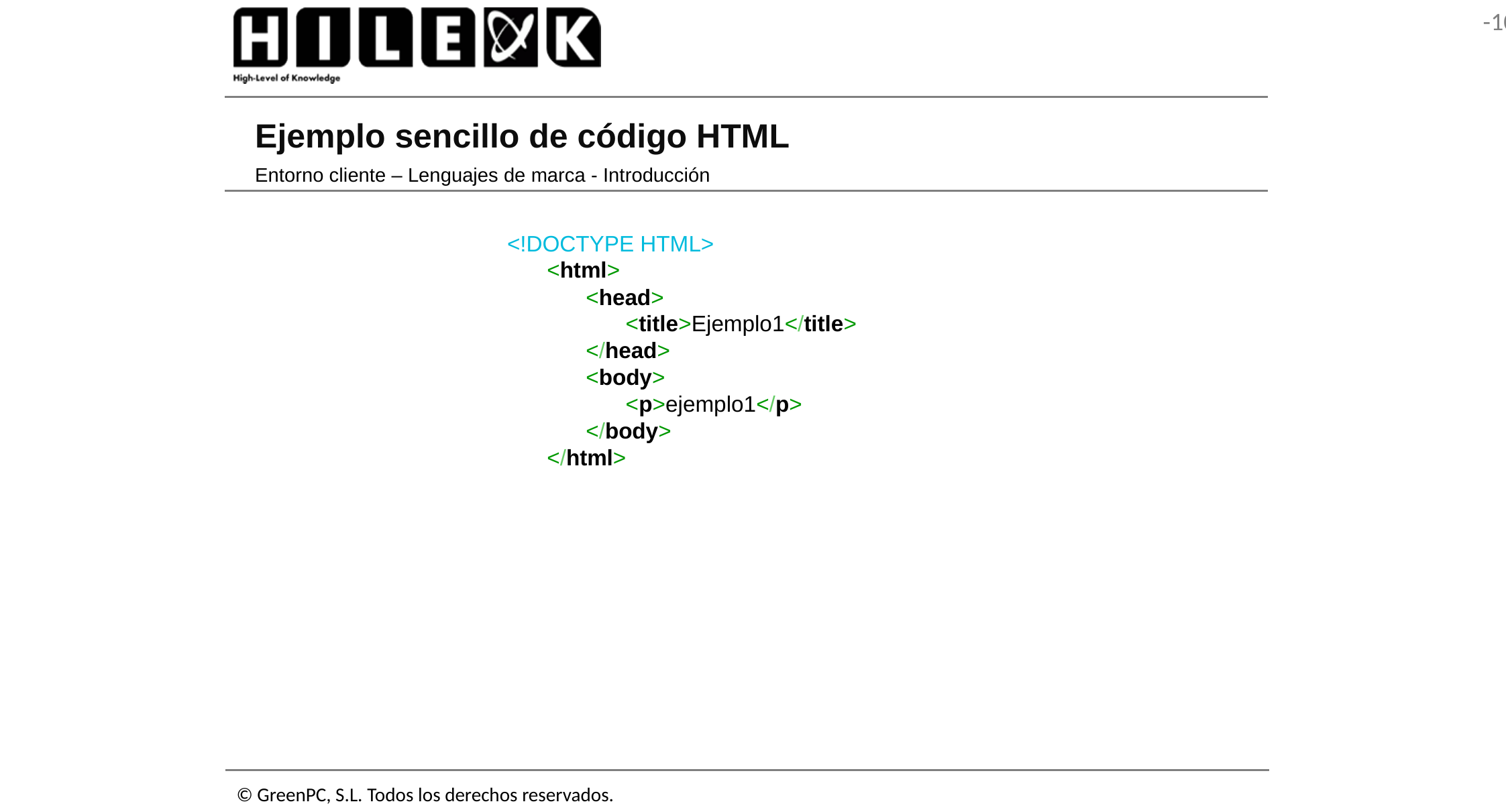

# Ejemplo sencillo de código HTML
Entorno cliente – Lenguajes de marca - Introducción
<!DOCTYPE HTML>
<html>
<head>
<title>Ejemplo1</title>
</head>
<body>
<p>ejemplo1</p>
</body>
</html>